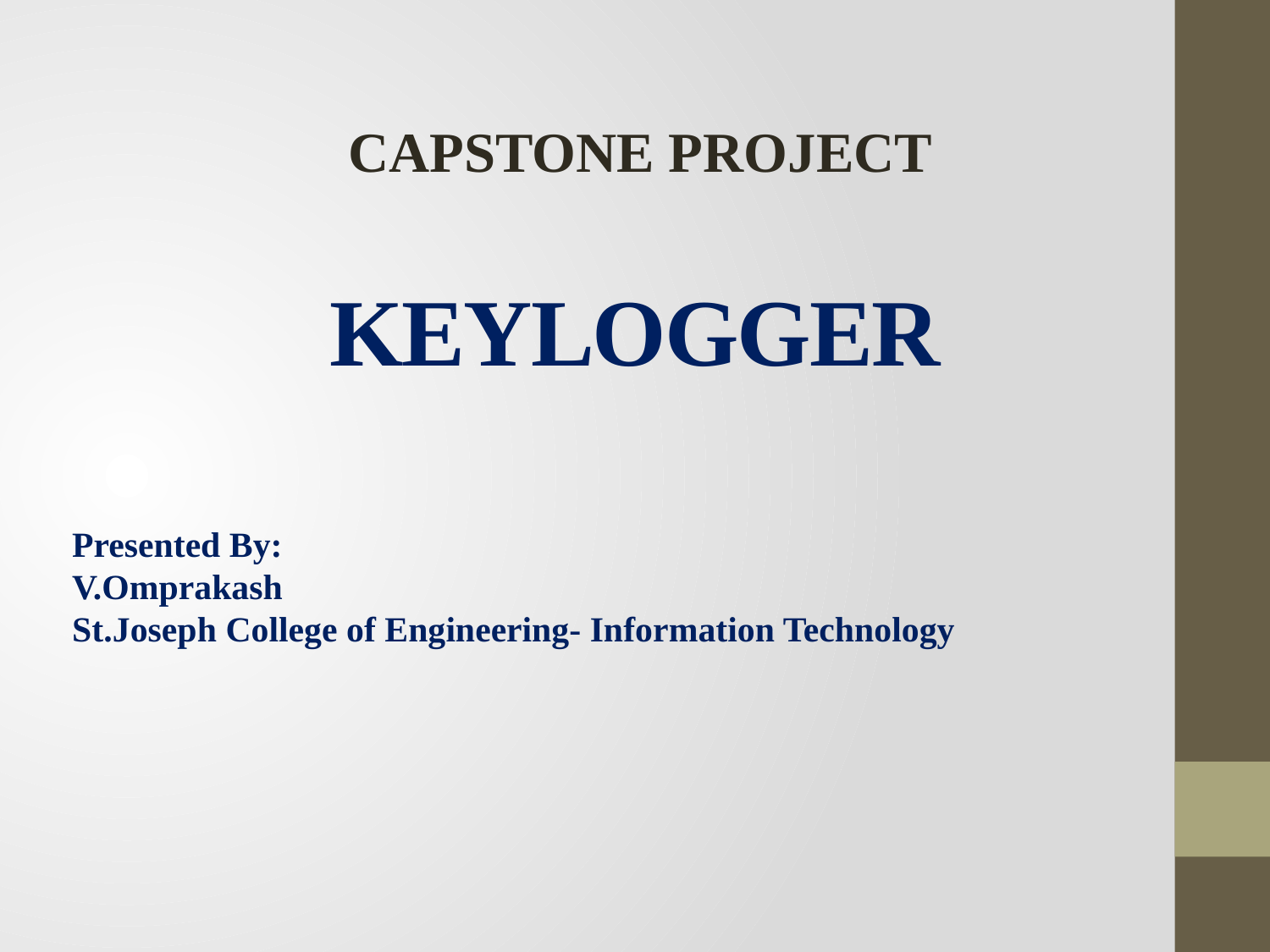

CAPSTONE PROJECT
# KEYLOGGER
Presented By:
V.Omprakash
St.Joseph College of Engineering- Information Technology